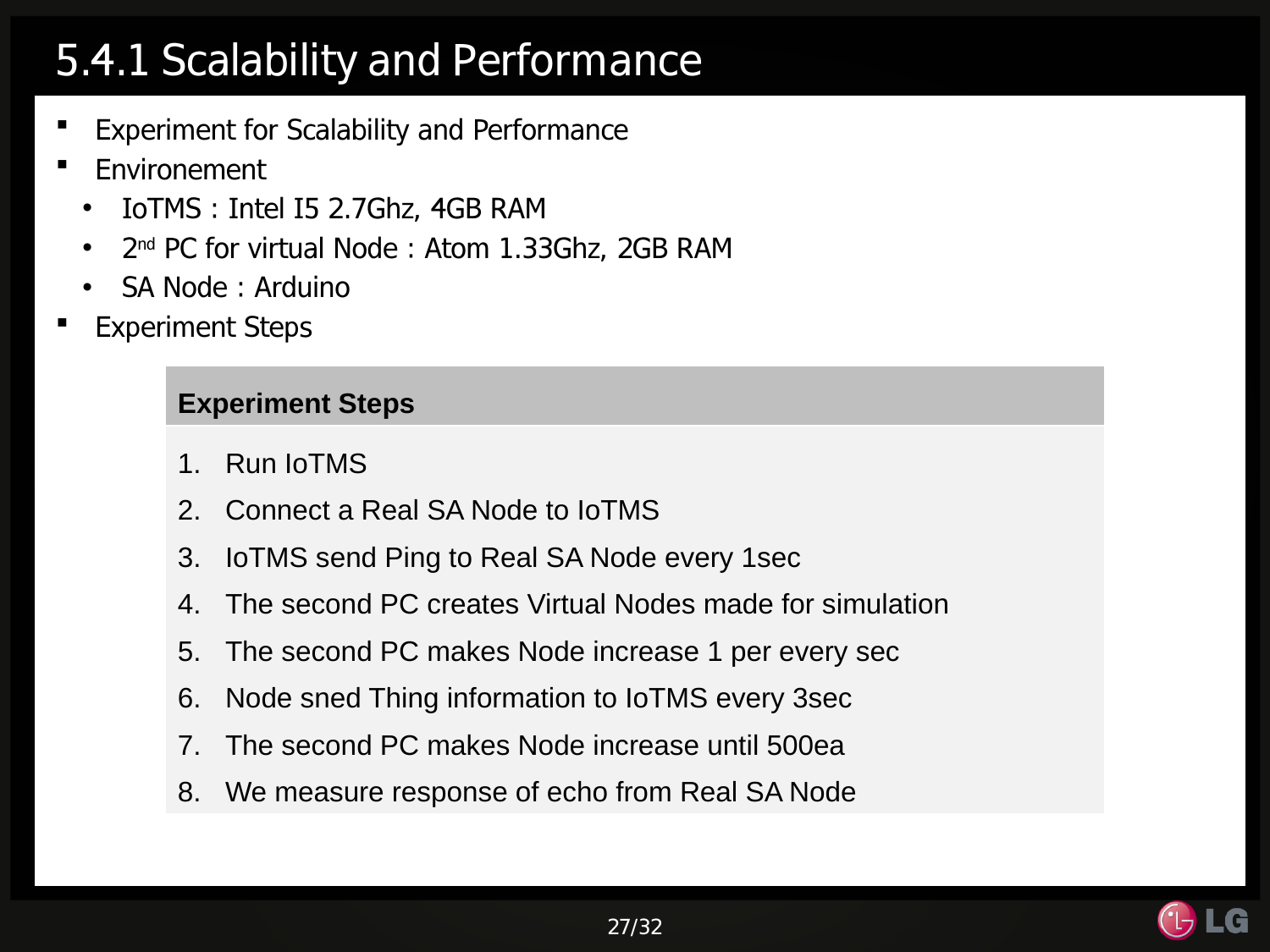

# 5.4.1 Scalability and Performance

Experiment for Scalability and Performance
Environement
IoTMS : Intel I5 2.7Ghz, 4GB RAM
2nd PC for virtual Node : Atom 1.33Ghz, 2GB RAM
SA Node : Arduino
Experiment Steps
| Experiment Steps |
| --- |
| Run IoTMS Connect a Real SA Node to IoTMS IoTMS send Ping to Real SA Node every 1sec The second PC creates Virtual Nodes made for simulation The second PC makes Node increase 1 per every sec Node sned Thing information to IoTMS every 3sec The second PC makes Node increase until 500ea We measure response of echo from Real SA Node |
27/32